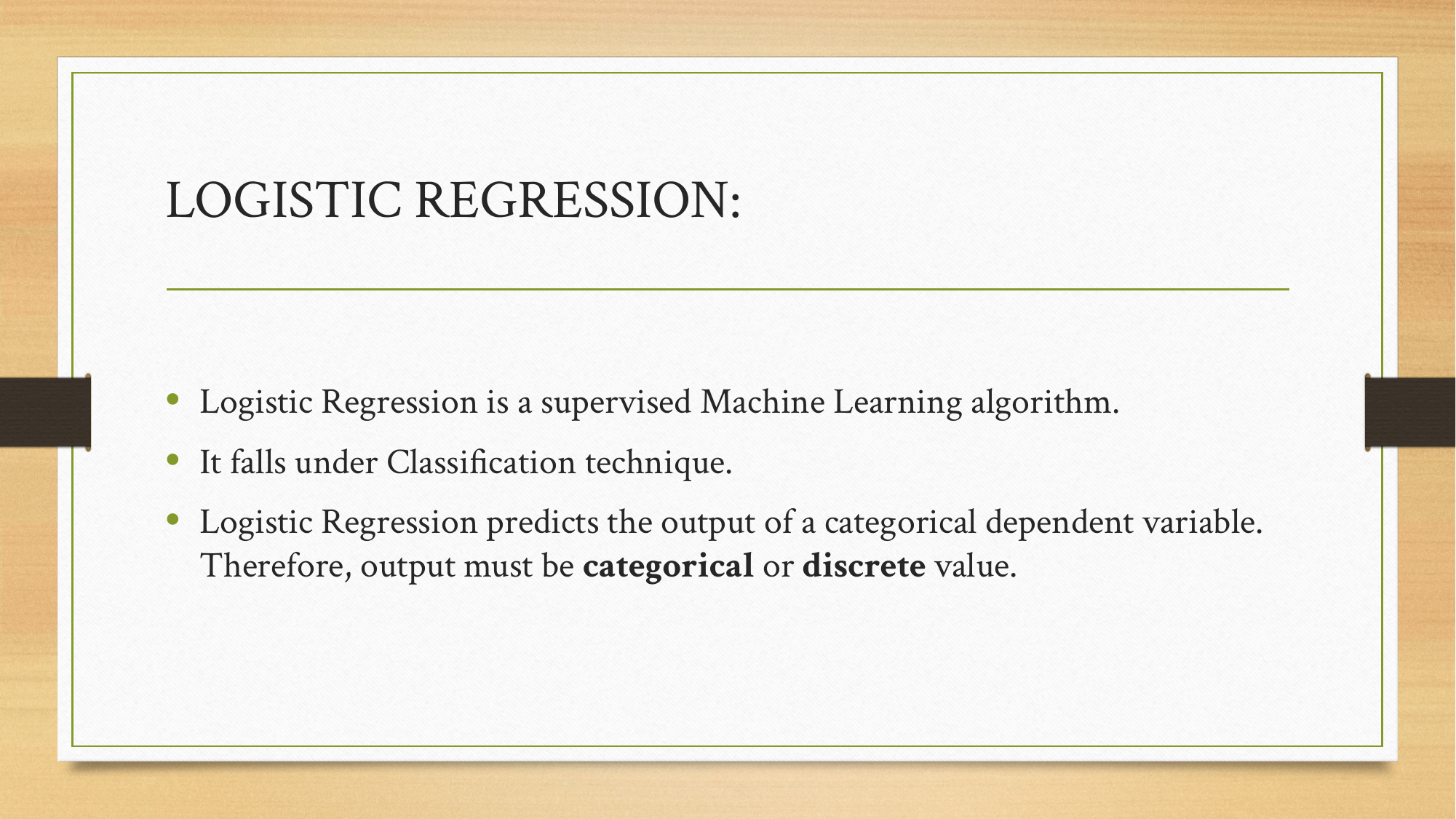

# LOGISTIC REGRESSION:
Logistic Regression is a supervised Machine Learning algorithm.
It falls under Classification technique.
Logistic Regression predicts the output of a categorical dependent variable. Therefore, output must be categorical or discrete value.